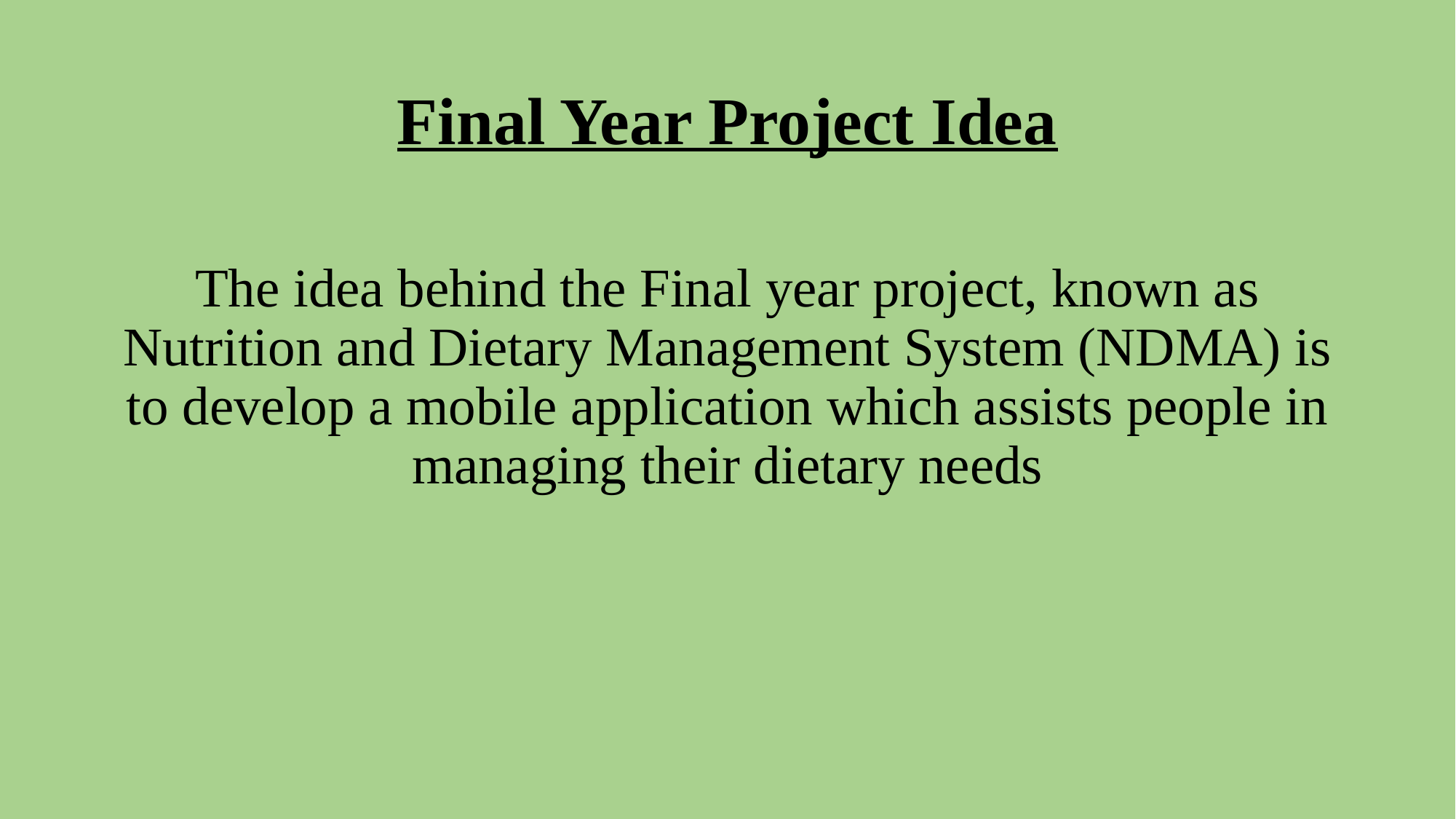

# Final Year Project Idea
The idea behind the Final year project, known as Nutrition and Dietary Management System (NDMA) is to develop a mobile application which assists people in managing their dietary needs